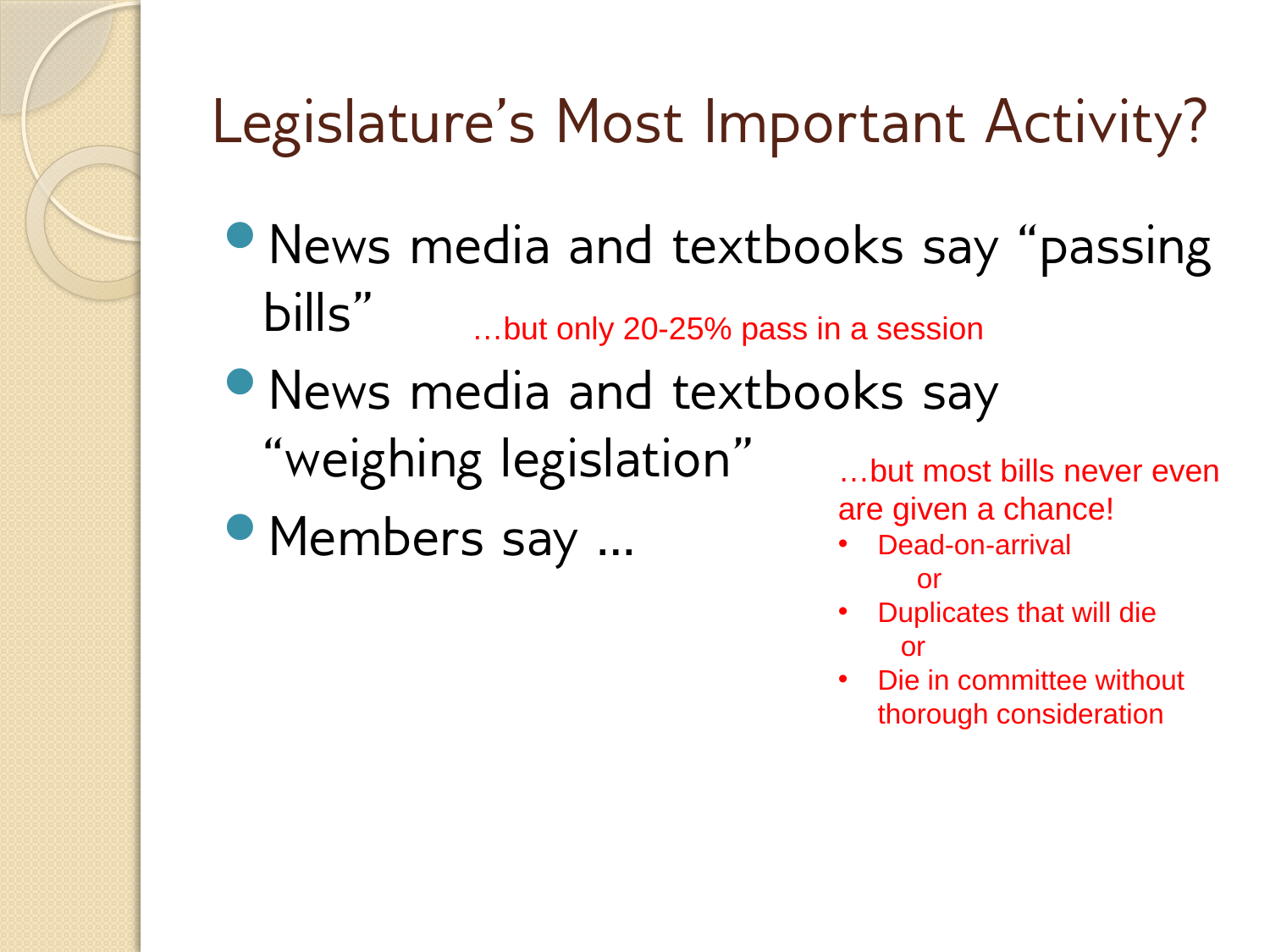

# Legislature’s Most Important Activity?
News media and textbooks say “passing bills”
News media and textbooks say “weighing legislation”
Members say …
…but only 20-25% pass in a session
…but most bills never even are given a chance!
Dead-on-arrival
     or
Duplicates that will die
        or
Die in committee without thorough consideration